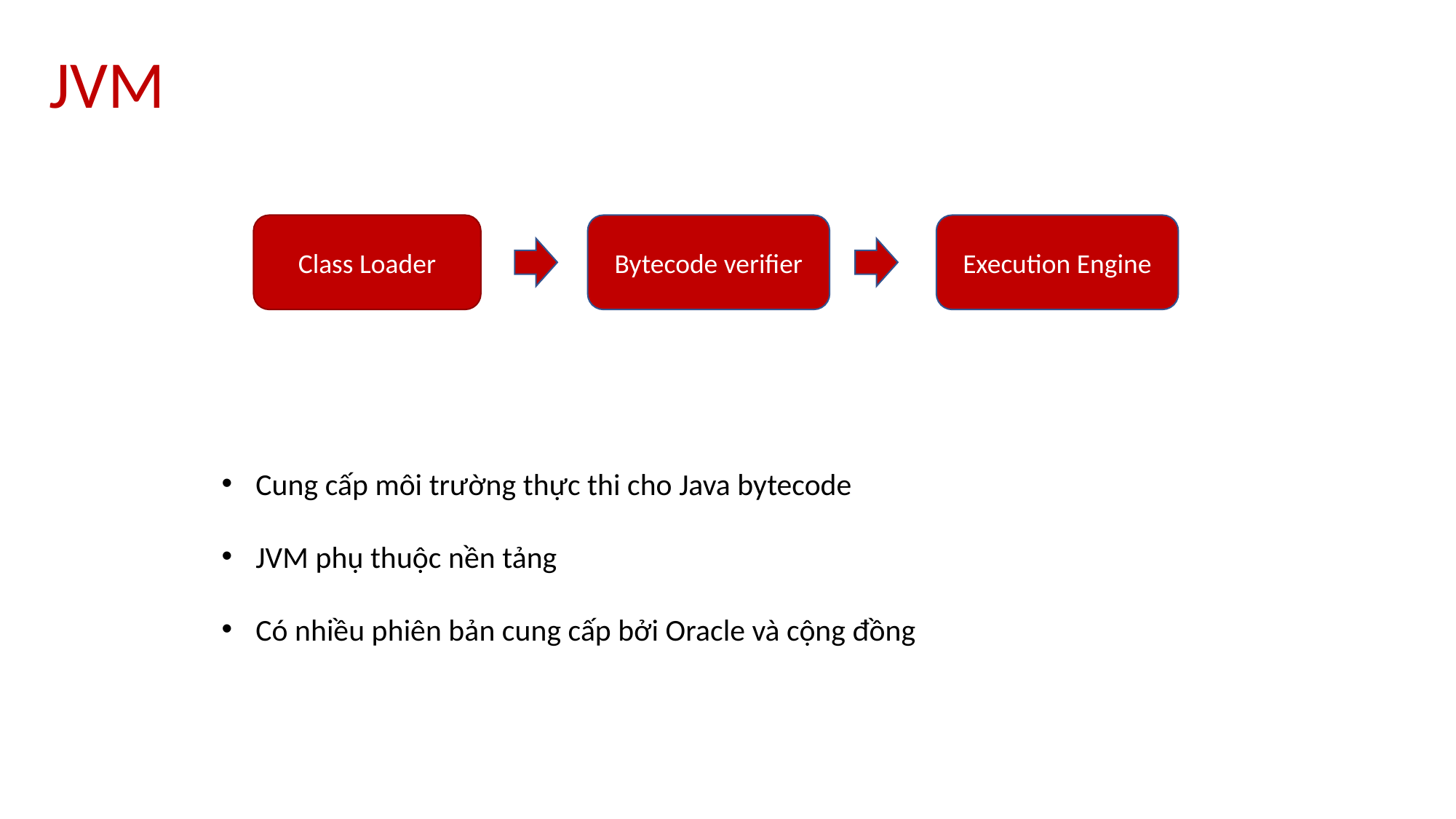

# JVM
Class Loader
Bytecode verifier
Execution Engine

Cung cấp môi trường thực thi cho Java bytecode
JVM phụ thuộc nền tảng
Có nhiều phiên bản cung cấp bởi Oracle và cộng đồng